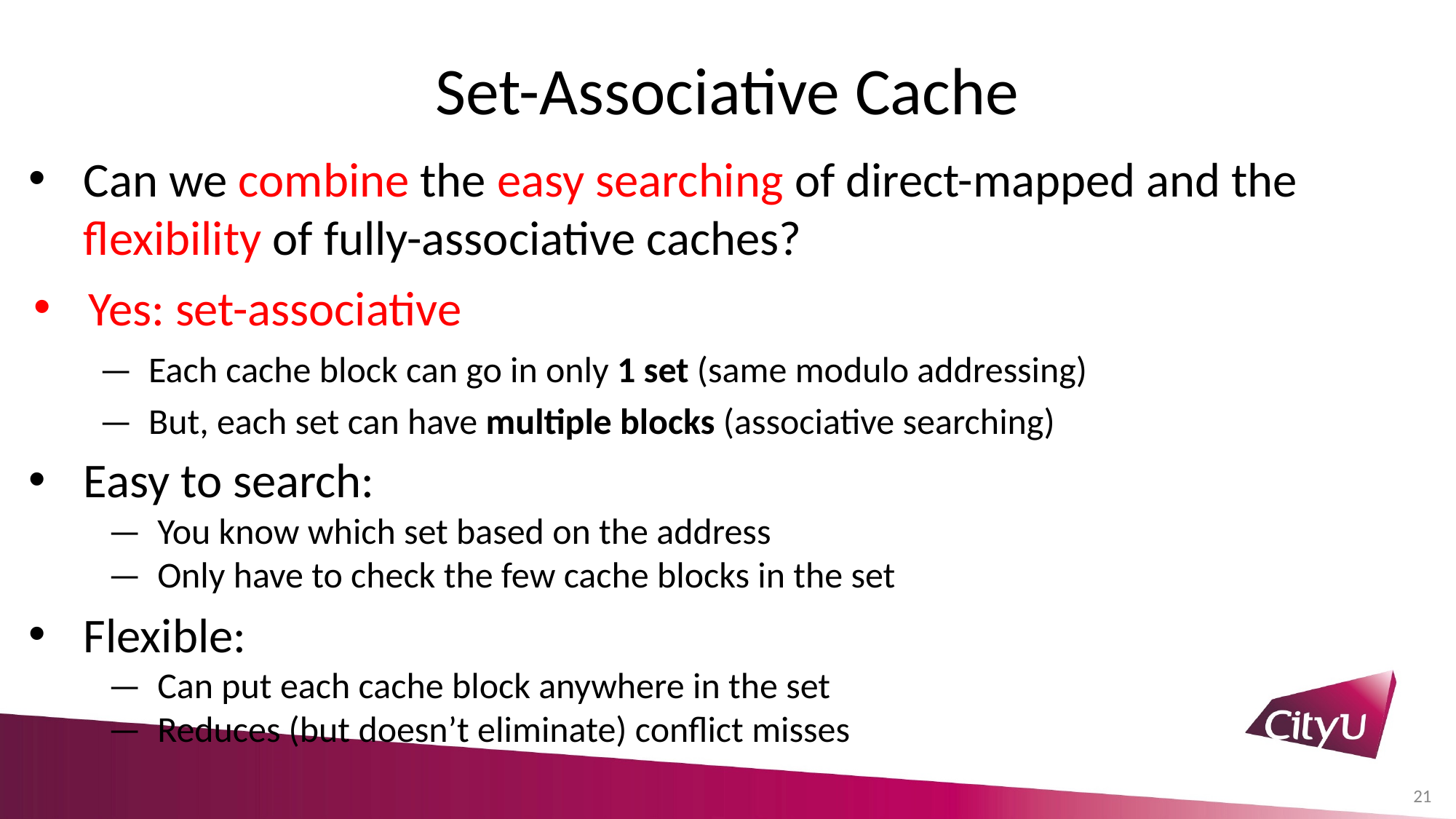

# Set-Associative Cache
Can we combine the easy searching of direct-mapped and the flexibility of fully-associative caches?
Yes: set-associative
        —  Each cache block can go in only 1 set (same modulo addressing)
        —  But, each set can have multiple blocks (associative searching)
Easy to search:
   —  You know which set based on the address
   —  Only have to check the few cache blocks in the set
Flexible:
   —  Can put each cache block anywhere in the set
   —  Reduces (but doesn’t eliminate) conflict misses
21